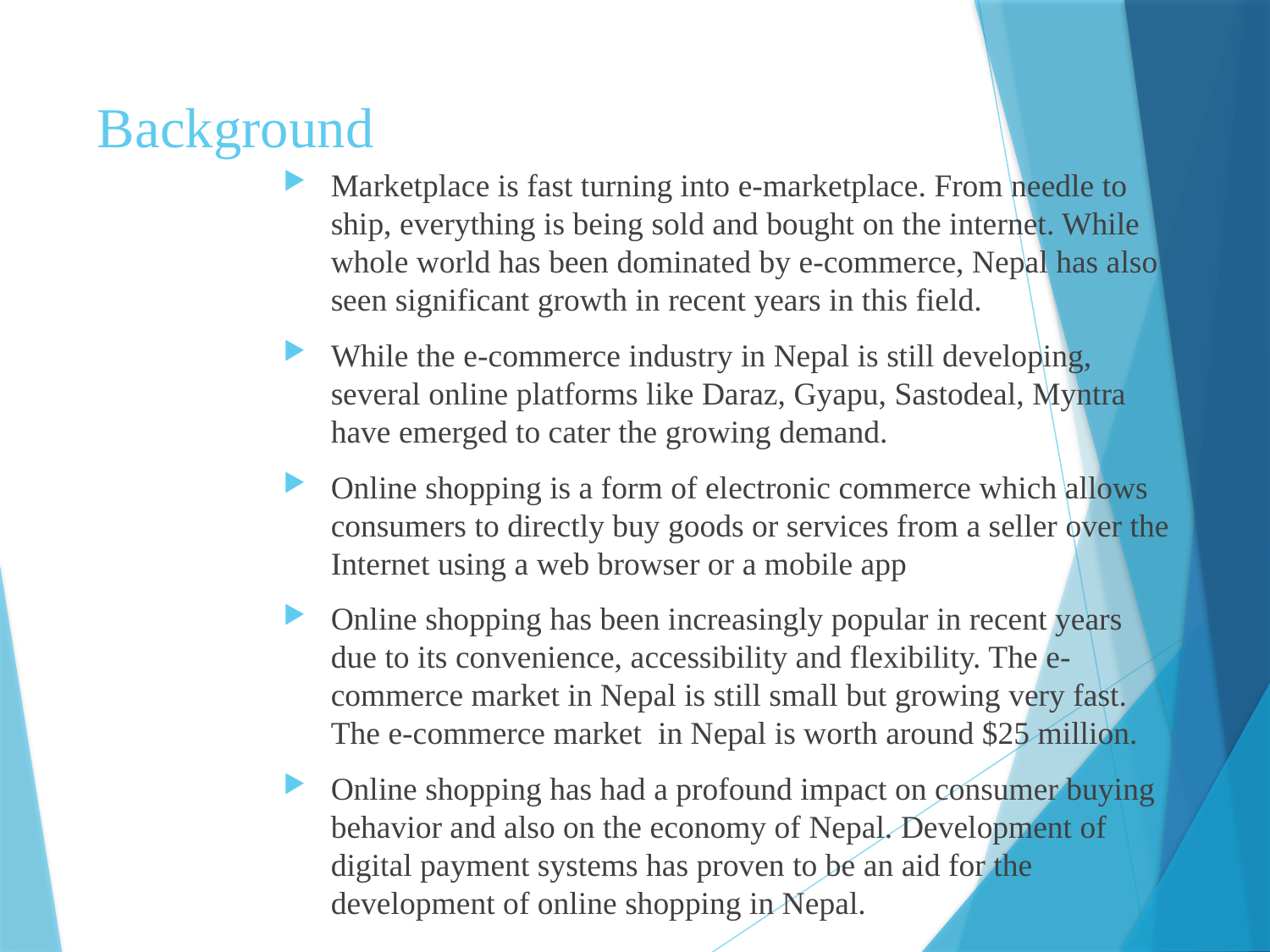

# Background
Marketplace is fast turning into e-marketplace. From needle to ship, everything is being sold and bought on the internet. While whole world has been dominated by e-commerce, Nepal has also seen significant growth in recent years in this field.
While the e-commerce industry in Nepal is still developing, several online platforms like Daraz, Gyapu, Sastodeal, Myntra  have emerged to cater the growing demand.
Online shopping is a form of electronic commerce which allows consumers to directly buy goods or services from a seller over the Internet using a web browser or a mobile app
Online shopping has been increasingly popular in recent years due to its convenience, accessibility and flexibility. The e-commerce market in Nepal is still small but growing very fast. The e-commerce market  in Nepal is worth around $25 million.
Online shopping has had a profound impact on consumer buying behavior and also on the economy of Nepal. Development of digital payment systems has proven to be an aid for the development of online shopping in Nepal.